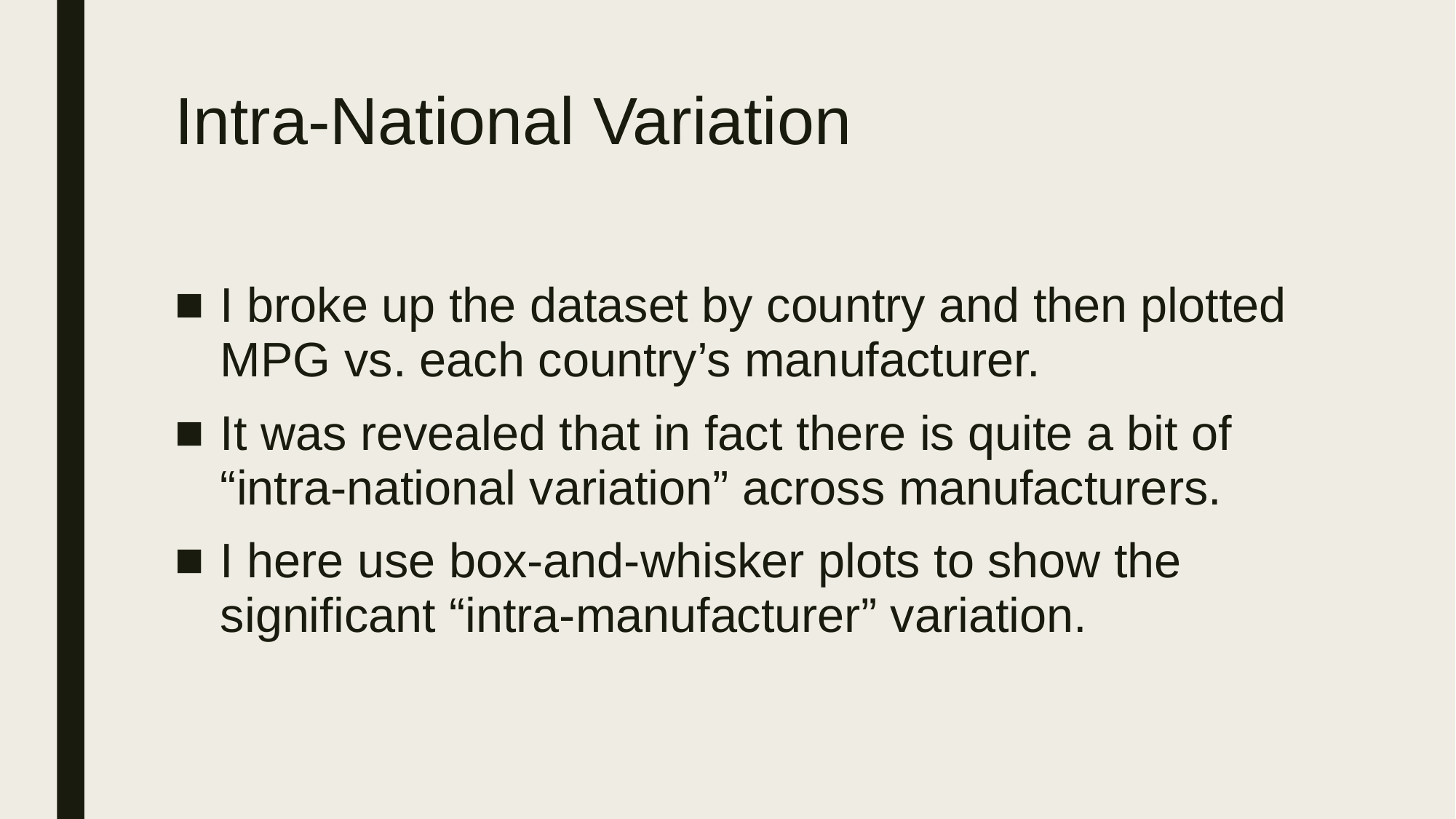

# Intra-National Variation
I broke up the dataset by country and then plotted MPG vs. each country’s manufacturer.
It was revealed that in fact there is quite a bit of “intra-national variation” across manufacturers.
I here use box-and-whisker plots to show the significant “intra-manufacturer” variation.